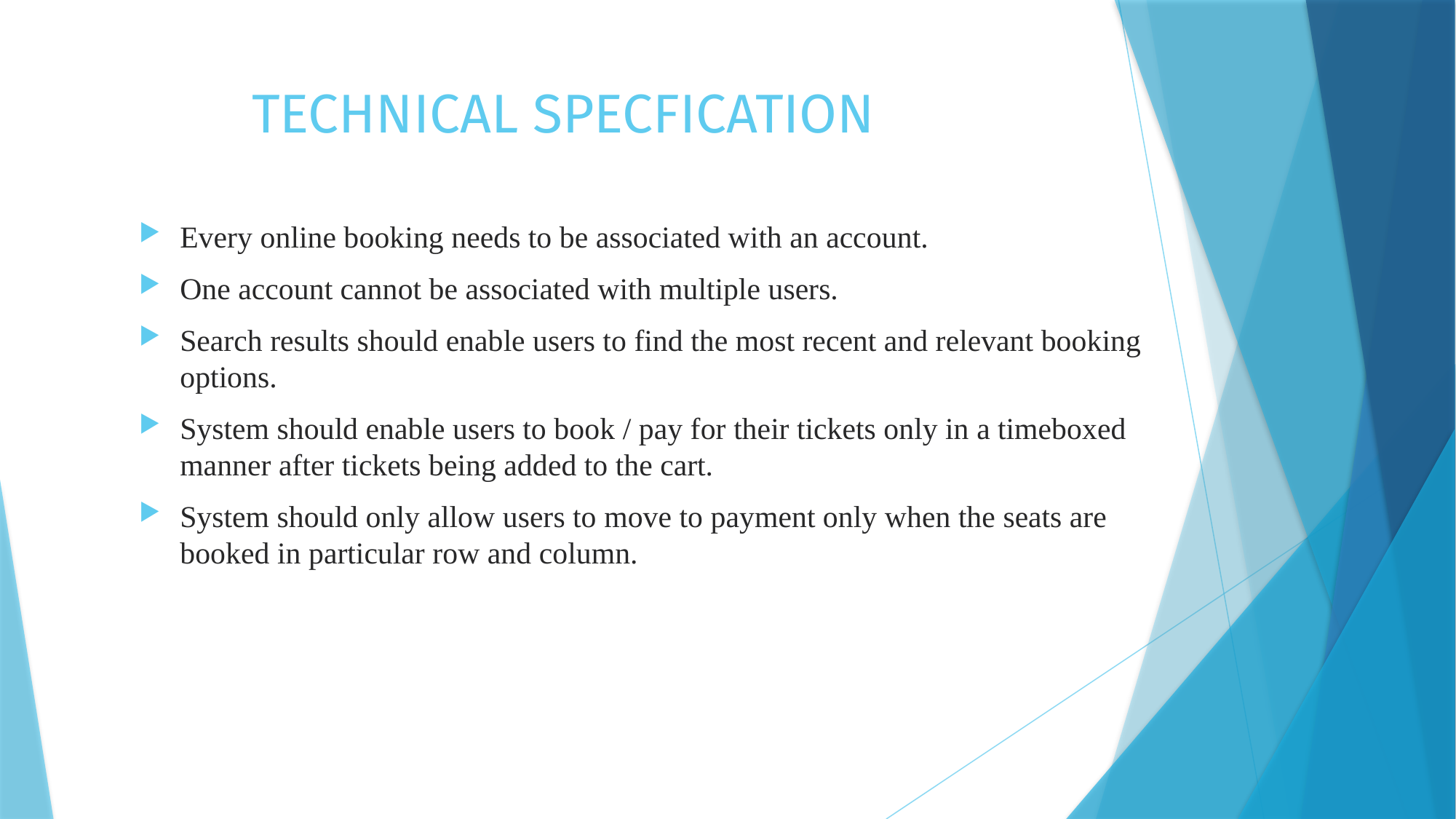

# TECHNICAL SPECFICATION
Every online booking needs to be associated with an account.
One account cannot be associated with multiple users.
Search results should enable users to find the most recent and relevant booking options.
System should enable users to book / pay for their tickets only in a timeboxed manner after tickets being added to the cart.
System should only allow users to move to payment only when the seats are booked in particular row and column.